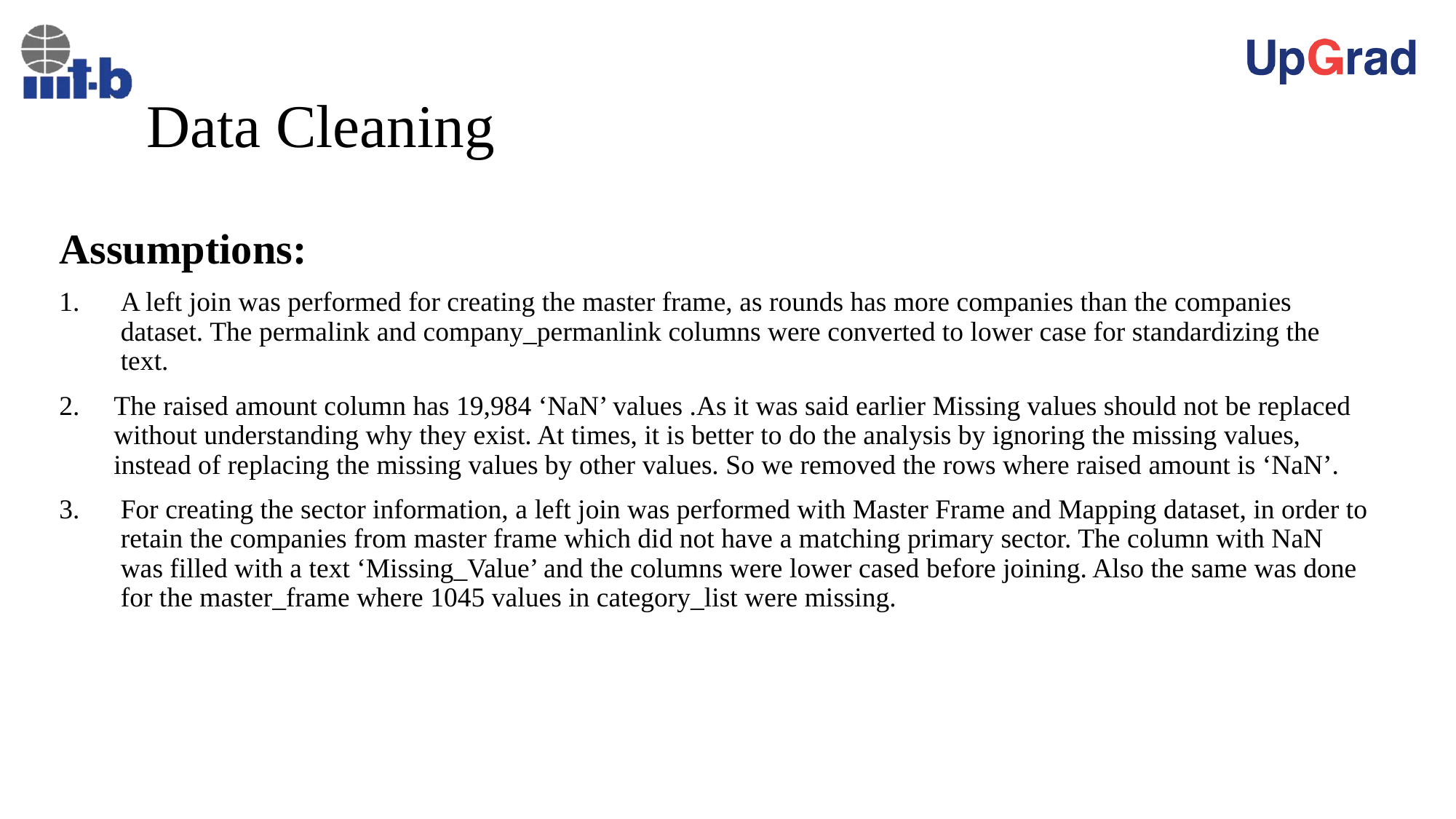

# Data Cleaning
Assumptions:
A left join was performed for creating the master frame, as rounds has more companies than the companies dataset. The permalink and company_permanlink columns were converted to lower case for standardizing the text.
The raised amount column has 19,984 ‘NaN’ values .As it was said earlier Missing values should not be replaced without understanding why they exist. At times, it is better to do the analysis by ignoring the missing values, instead of replacing the missing values by other values. So we removed the rows where raised amount is ‘NaN’.
For creating the sector information, a left join was performed with Master Frame and Mapping dataset, in order to retain the companies from master frame which did not have a matching primary sector. The column with NaN was filled with a text ‘Missing_Value’ and the columns were lower cased before joining. Also the same was done for the master_frame where 1045 values in category_list were missing.